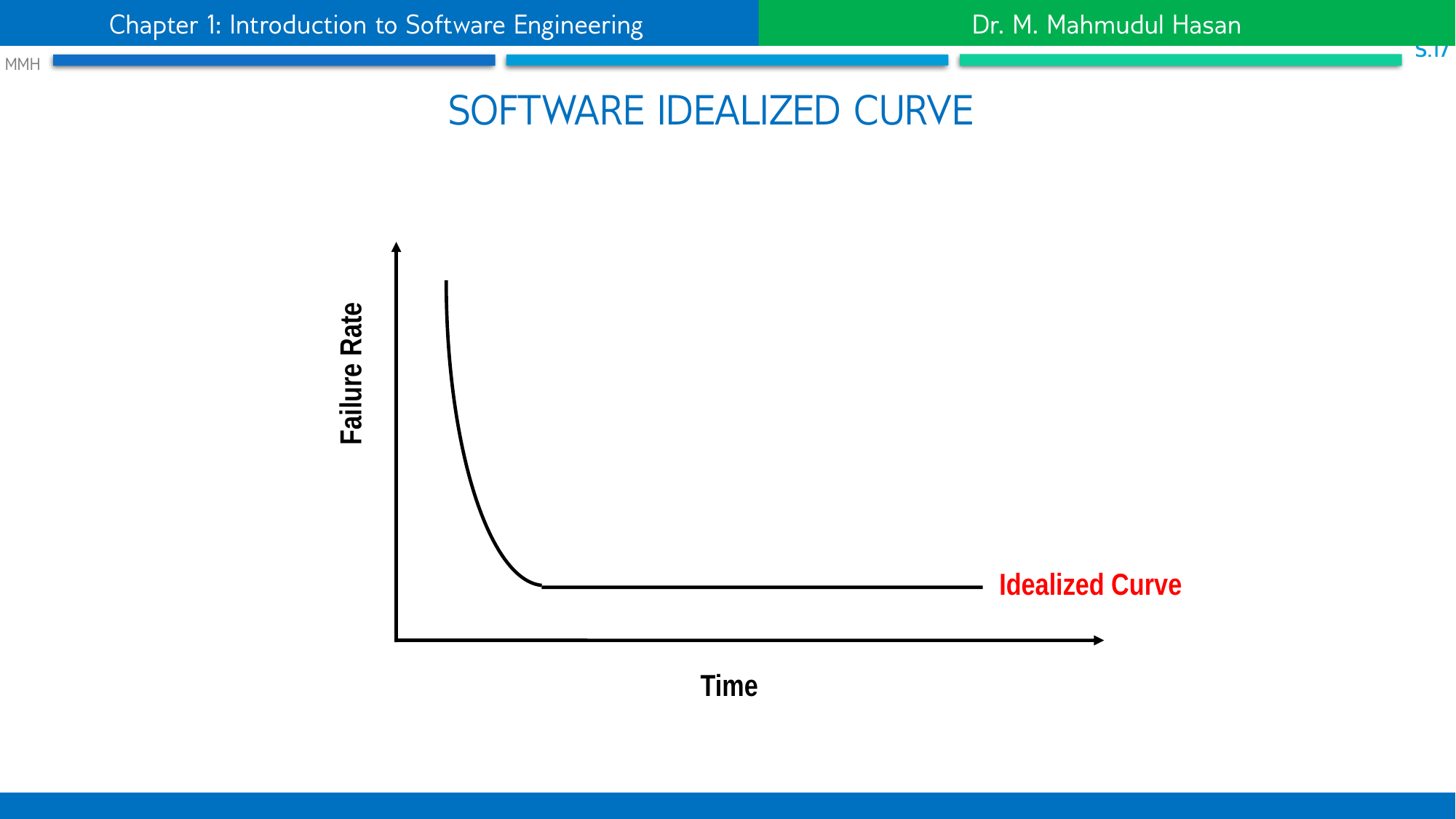

Chapter 1: Introduction to Software Engineering
Dr. M. Mahmudul Hasan
 S.17
  MMH
Software idealized curve

Failure Rate
Idealized Curve

Time